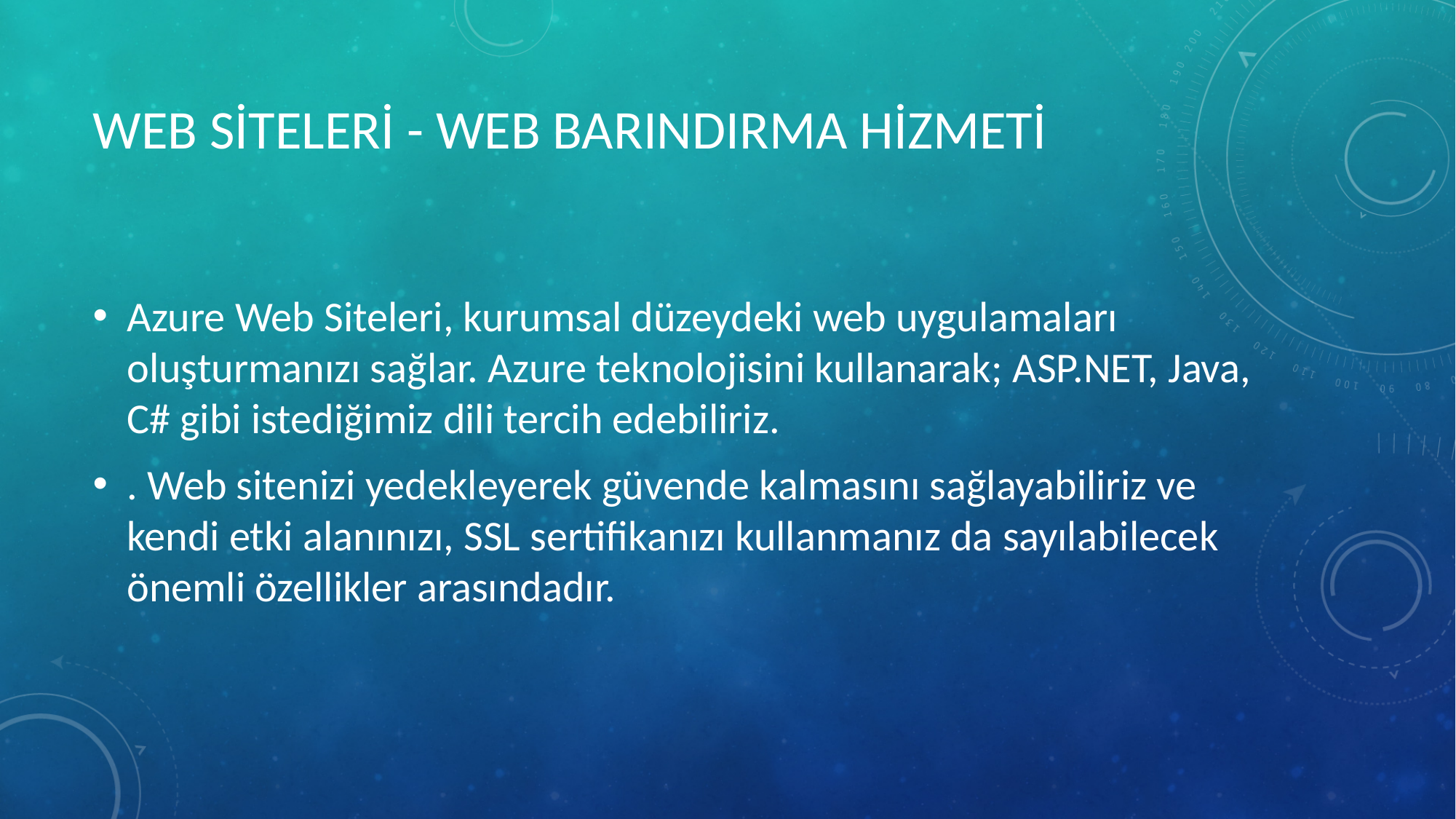

# Web Siteleri - Web Barındırma Hizmeti
Azure Web Siteleri, kurumsal düzeydeki web uygulamaları oluşturmanızı sağlar. Azure teknolojisini kullanarak; ASP.NET, Java, C# gibi istediğimiz dili tercih edebiliriz.
. Web sitenizi yedekleyerek güvende kalmasını sağlayabiliriz ve kendi etki alanınızı, SSL sertifikanızı kullanmanız da sayılabilecek önemli özellikler arasındadır.